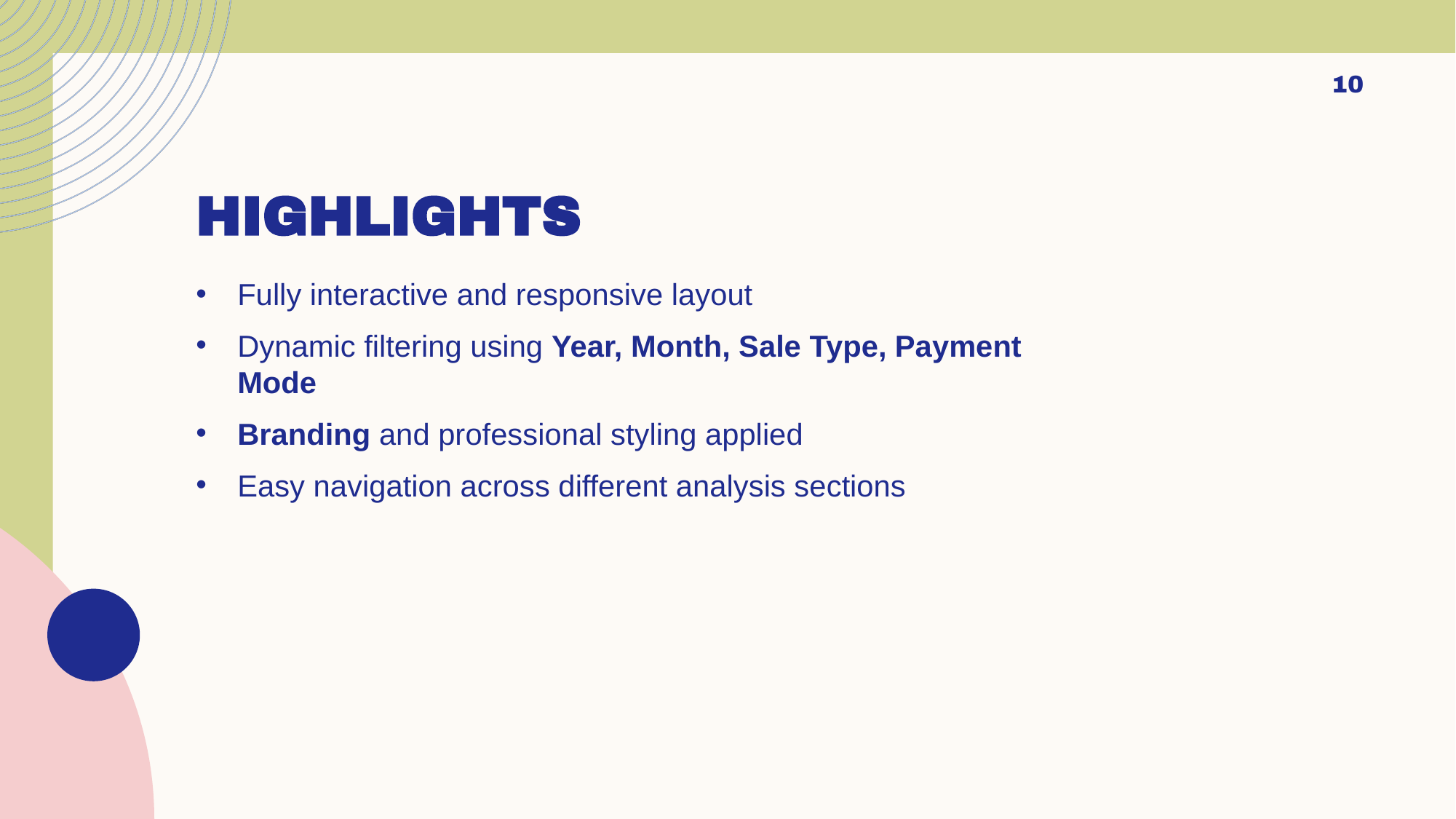

10
# Highlights
Fully interactive and responsive layout
Dynamic filtering using Year, Month, Sale Type, Payment Mode
Branding and professional styling applied
Easy navigation across different analysis sections